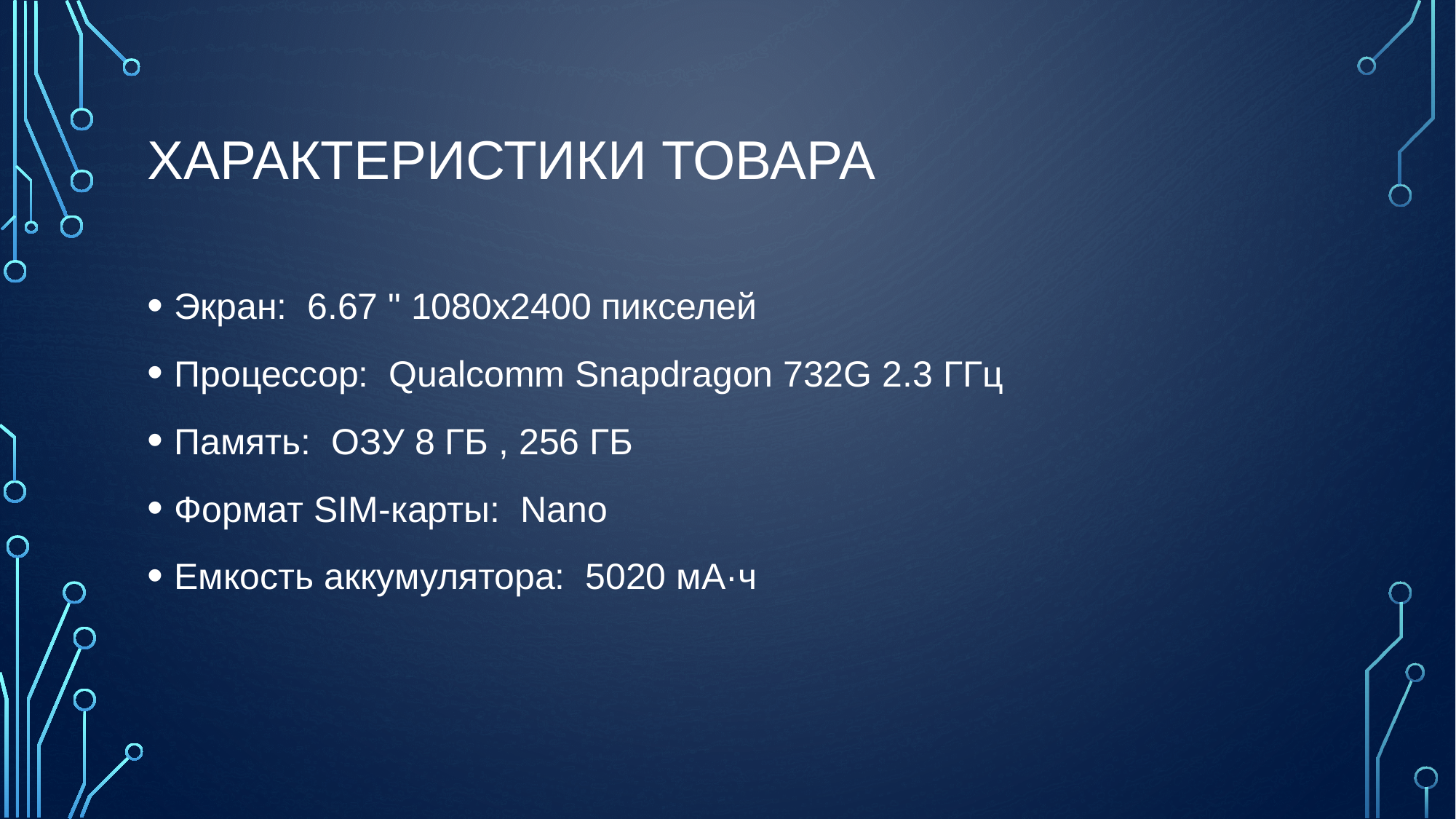

# Характеристики товара
Экран:  6.67 " 1080x2400 пикселей
Процессор:  Qualcomm Snapdragon 732G 2.3 ГГц
Память:  ОЗУ 8 ГБ , 256 ГБ
Формат SIM-карты:  Nano
Емкость аккумулятора:  5020 мА·ч